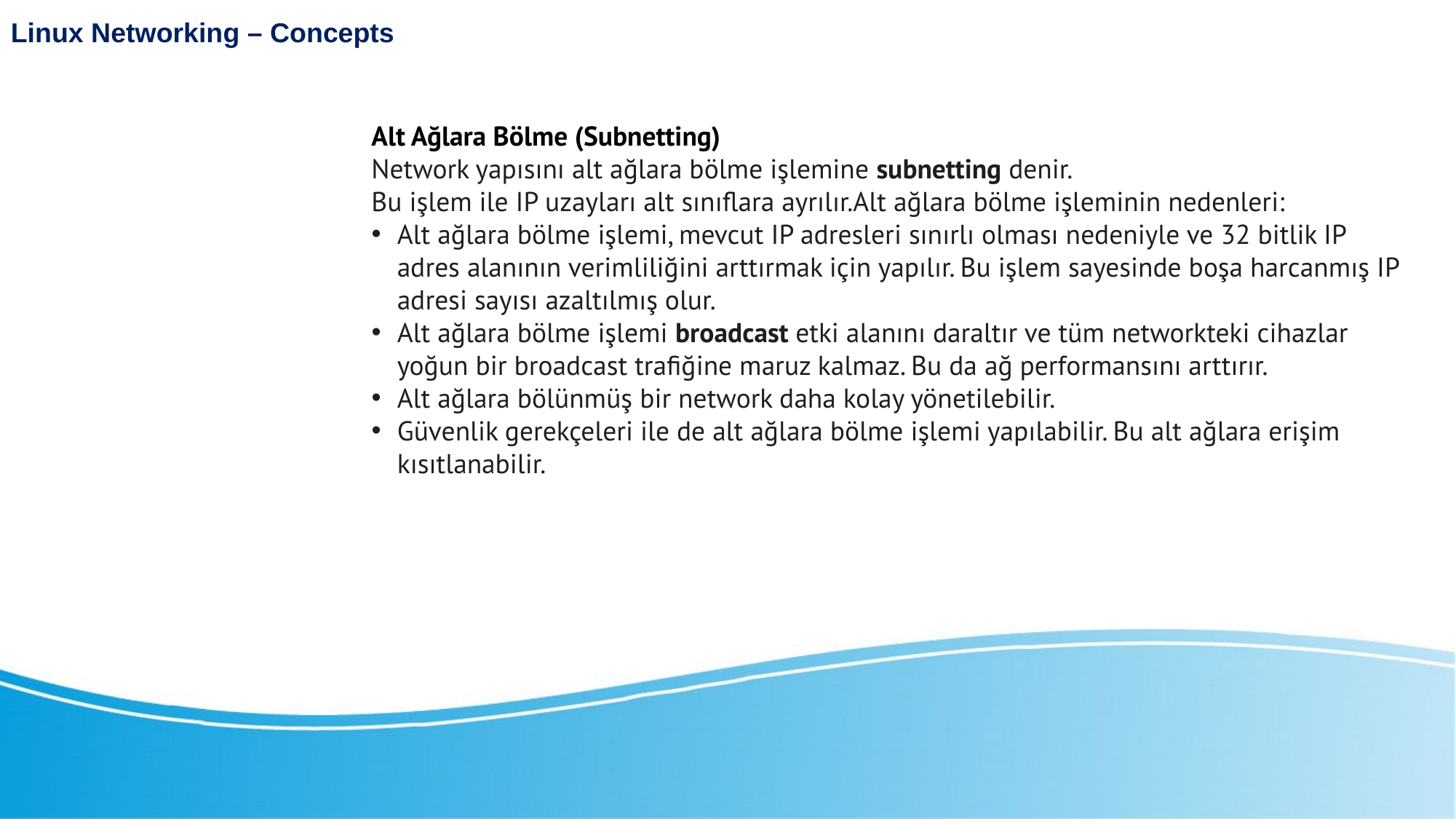

Linux Networking – Concepts
Alt Ağlara Bölme (Subnetting)
Network yapısını alt ağlara bölme işlemine subnetting denir. 
Bu işlem ile IP uzayları alt sınıflara ayrılır.Alt ağlara bölme işleminin nedenleri:
Alt ağlara bölme işlemi, mevcut IP adresleri sınırlı olması nedeniyle ve 32 bitlik IP adres alanının verimliliğini arttırmak için yapılır. Bu işlem sayesinde boşa harcanmış IP adresi sayısı azaltılmış olur.
Alt ağlara bölme işlemi broadcast etki alanını daraltır ve tüm networkteki cihazlar yoğun bir broadcast trafiğine maruz kalmaz. Bu da ağ performansını arttırır.
Alt ağlara bölünmüş bir network daha kolay yönetilebilir.
Güvenlik gerekçeleri ile de alt ağlara bölme işlemi yapılabilir. Bu alt ağlara erişim kısıtlanabilir.
Linux Networking